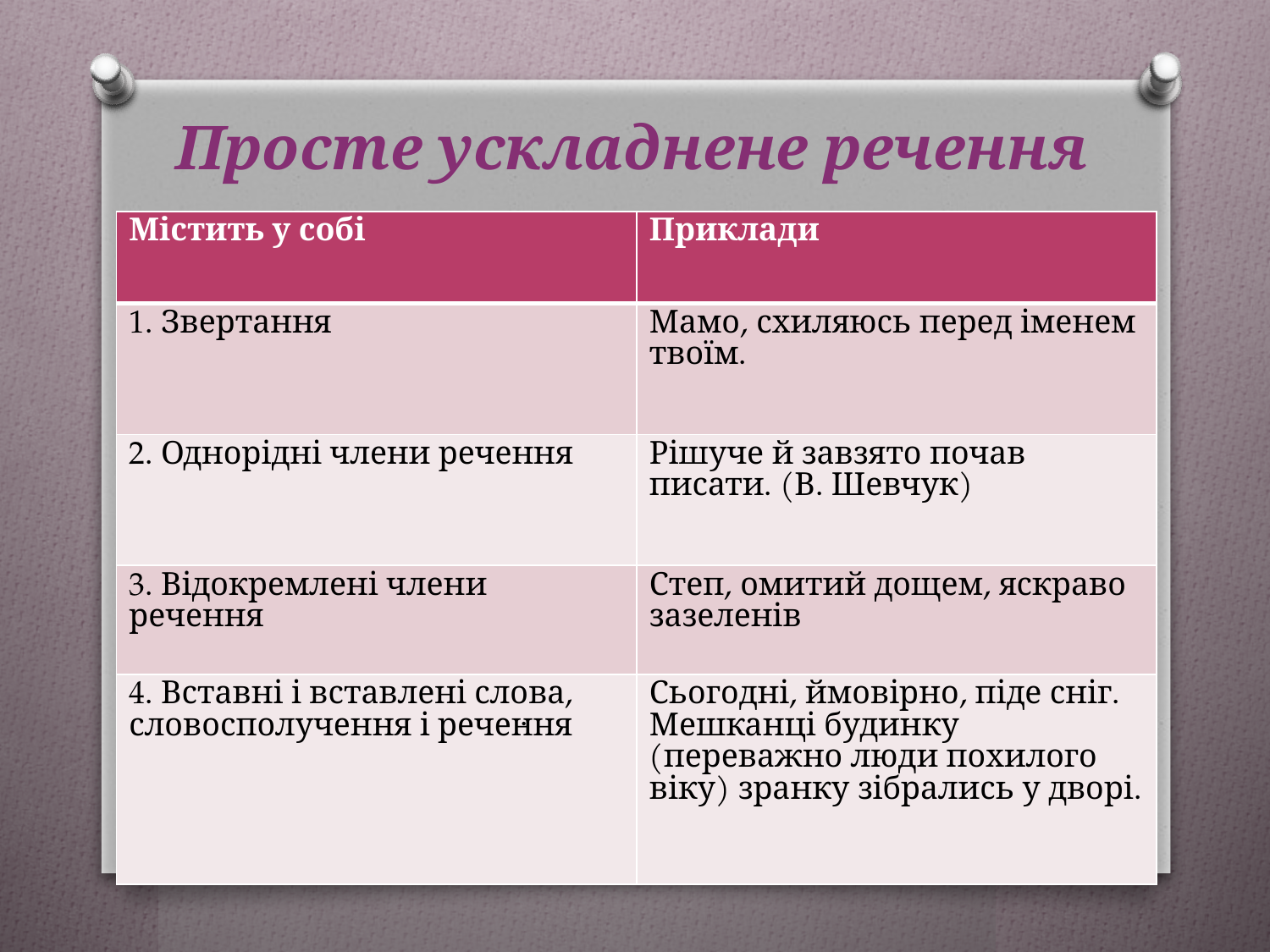

# Просте ускладнене речення
| Містить у собі | Приклади |
| --- | --- |
| 1. Звертання | Мамо, схиляюсь перед іменем твоїм. |
| 2. Однорідні члени речення | Рішуче й завзято почав писати. (В. Шевчук) |
| 3. Відокремлені члени речення | Степ, омитий дощем, яскраво зазеленів |
| 4. Вставні і вставлені слова, словосполучення і речення | Сьогодні, ймовірно, піде сніг. Мешканці будинку (переважно люди похилого віку) зранку зібрались у дворі. |
.